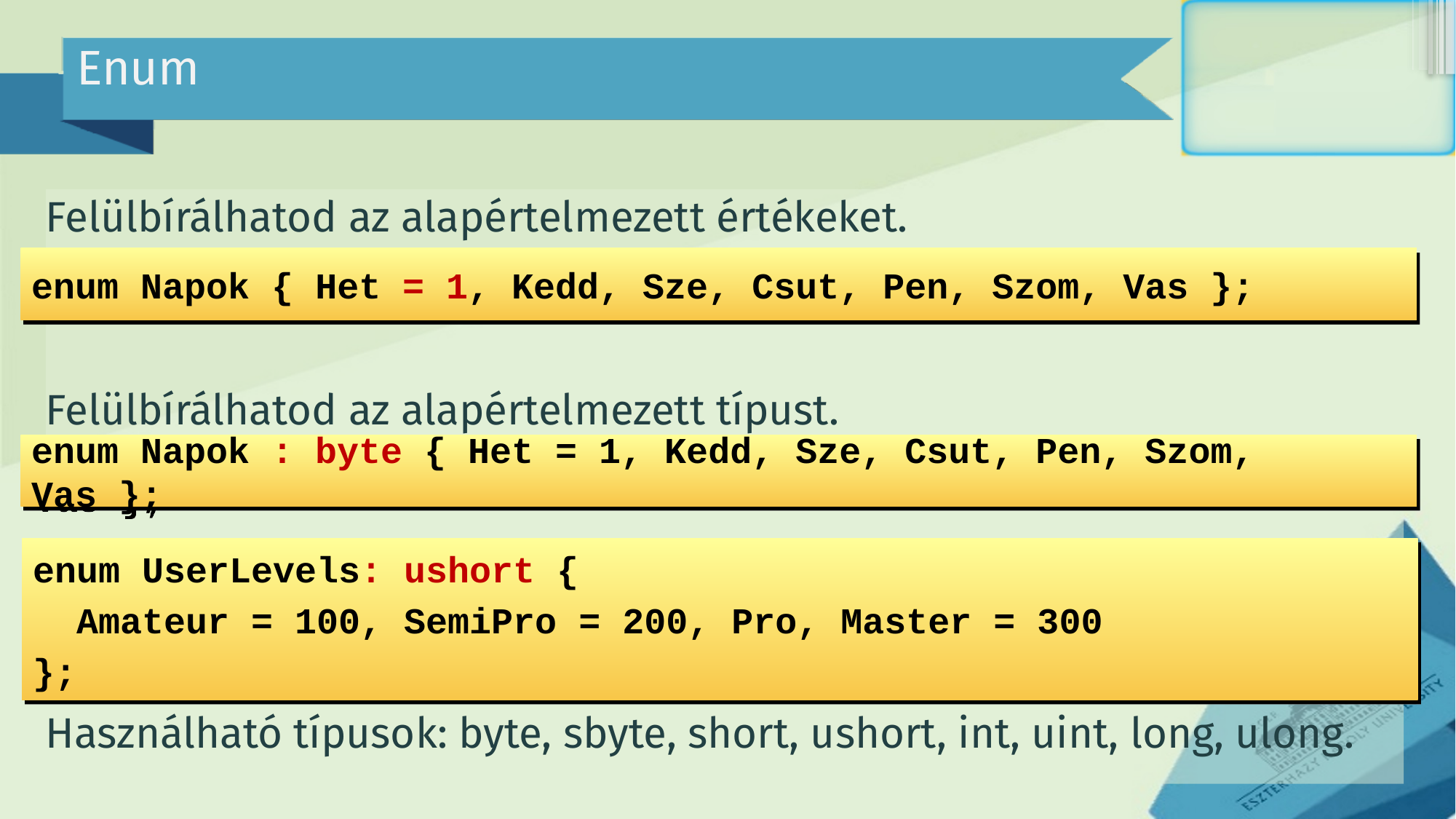

# Enum
Felülbírálhatod az alapértelmezett értékeket.

Felülbírálhatod az alapértelmezett típust.

Használható típusok: byte, sbyte, short, ushort, int, uint, long, ulong.
enum Napok { Het = 1, Kedd, Sze, Csut, Pen, Szom, Vas };
enum Napok : byte { Het = 1, Kedd, Sze, Csut, Pen, Szom, Vas };
enum UserLevels: ushort {
  Amateur = 100, SemiPro = 200, Pro, Master = 300
};